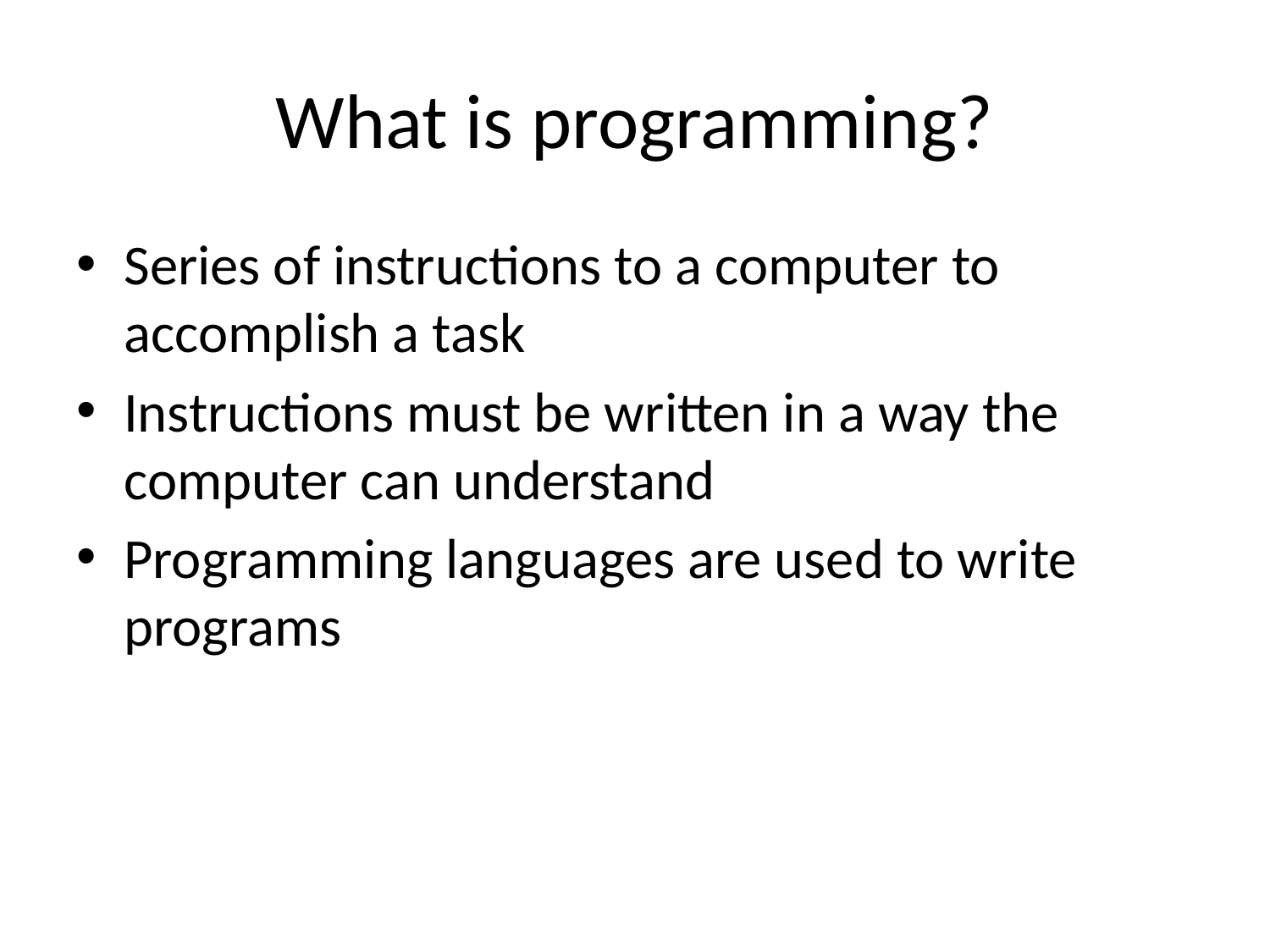

# What is programming?
Series of instructions to a computer to accomplish a task
Instructions must be written in a way the computer can understand
Programming languages are used to write programs